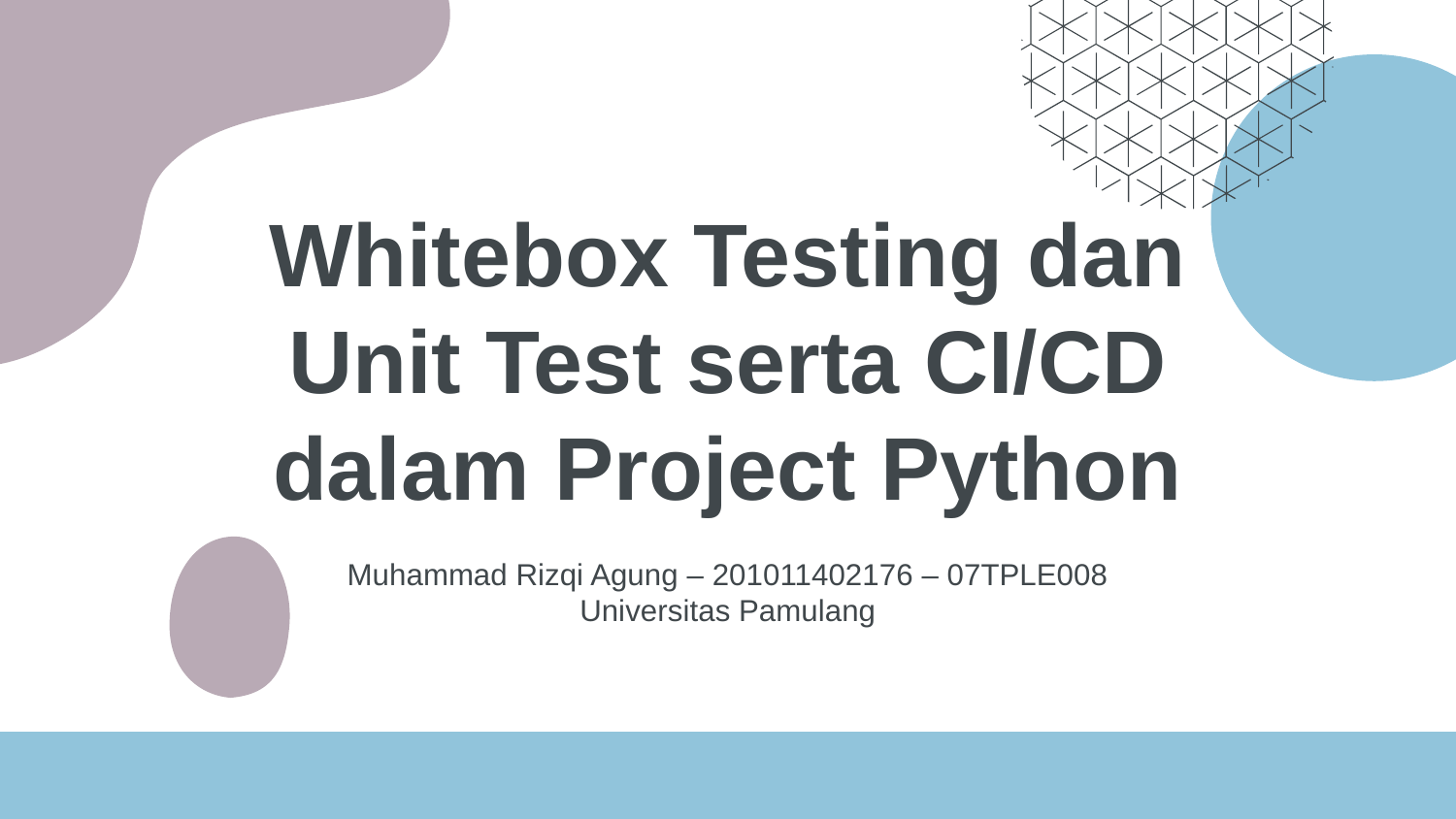

# Whitebox Testing dan Unit Test serta CI/CD dalam Project Python
Muhammad Rizqi Agung – 201011402176 – 07TPLE008
Universitas Pamulang